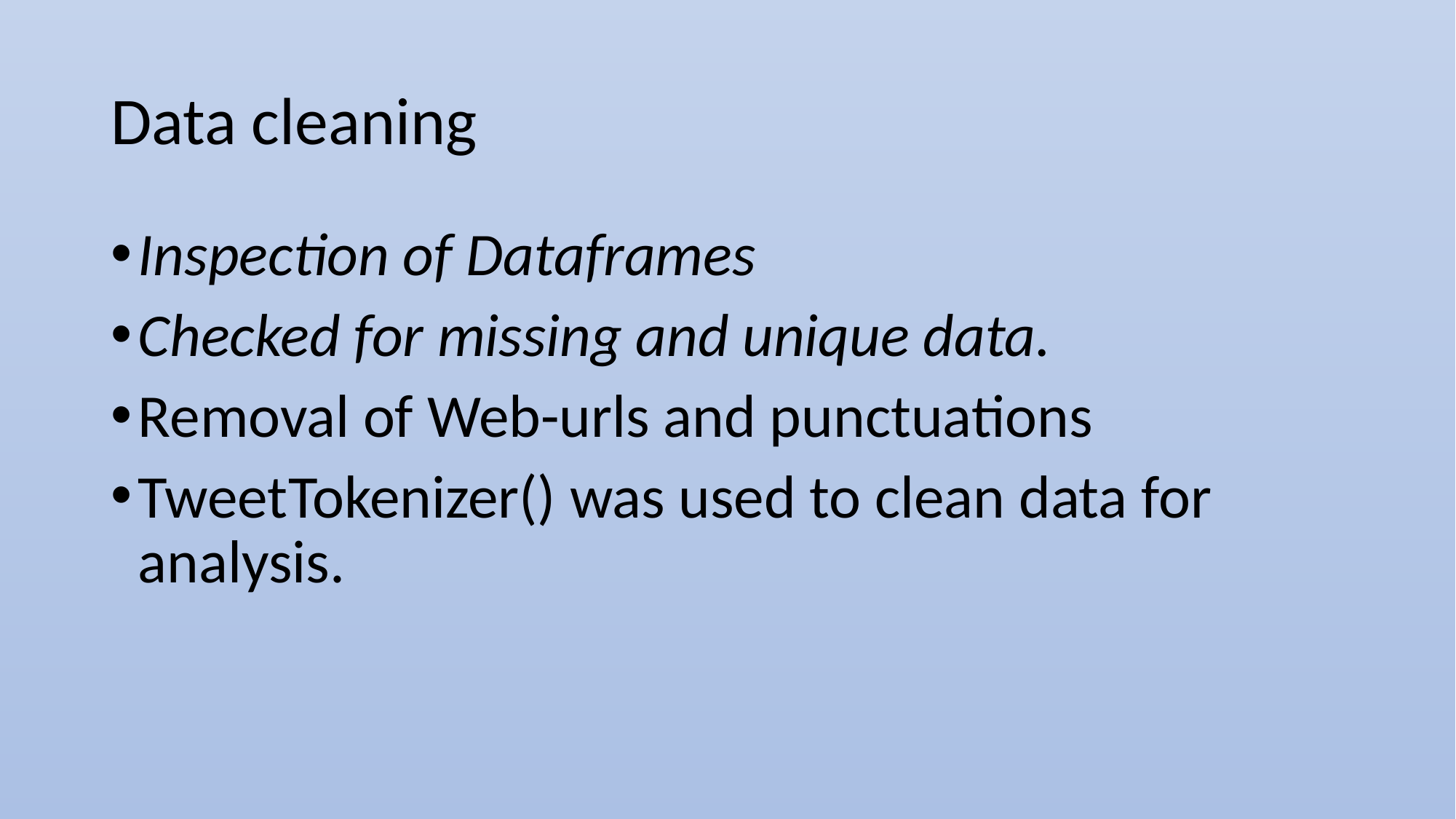

# Data cleaning
Inspection of Dataframes
Checked for missing and unique data.
Removal of Web-urls and punctuations
TweetTokenizer() was used to clean data for analysis.